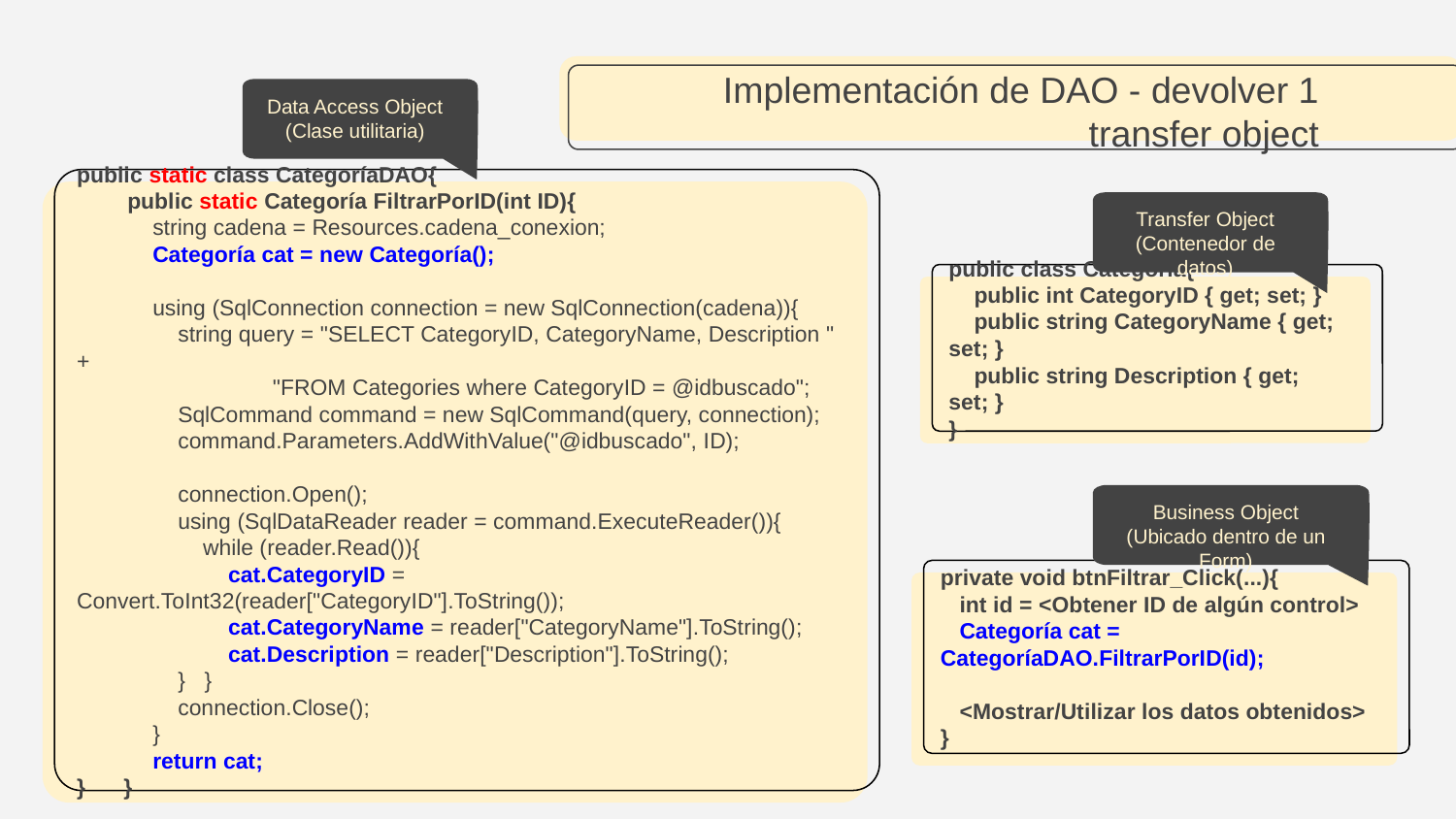

# Implementación de DAO - devolver 1 transfer object
Data Access Object
(Clase utilitaria)
public static class CategoríaDAO{
        public static Categoría FiltrarPorID(int ID){
            string cadena = Resources.cadena_conexion;
            Categoría cat = new Categoría();

            using (SqlConnection connection = new SqlConnection(cadena)){
                string query = "SELECT CategoryID, CategoryName, Description " +
                               "FROM Categories where CategoryID = @idbuscado";
                SqlCommand command = new SqlCommand(query, connection);
                command.Parameters.AddWithValue("@idbuscado", ID);

                connection.Open();
                using (SqlDataReader reader = command.ExecuteReader()){
                    while (reader.Read()){
                        cat.CategoryID = Convert.ToInt32(reader["CategoryID"].ToString());
                        cat.CategoryName = reader["CategoryName"].ToString();
                        cat.Description = reader["Description"].ToString();
                }   }
                connection.Close();
            }
            return cat;
}      }

Transfer Object
(Contenedor de datos)
public class Categoría{
    public int CategoryID { get; set; }
    public string CategoryName { get; set; }
    public string Description { get; set; }
}

Business Object
(Ubicado dentro de un Form)
private void btnFiltrar_Click(...){
   int id = <Obtener ID de algún control>
   Categoría cat = CategoríaDAO.FiltrarPorID(id);

   <Mostrar/Utilizar los datos obtenidos>
}